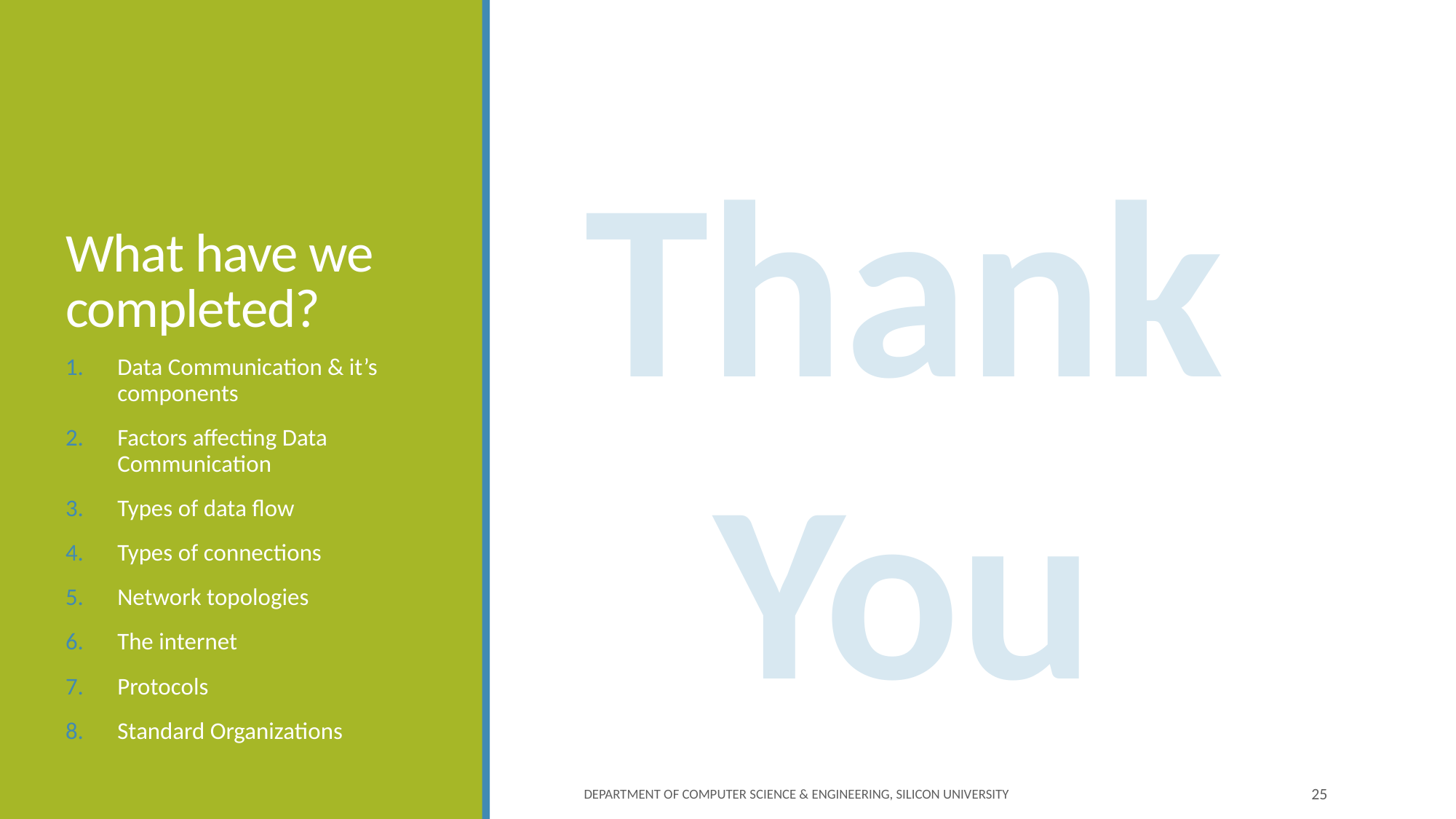

# What have we completed?
Thank You
Data Communication & it’s components
Factors affecting Data Communication
Types of data flow
Types of connections
Network topologies
The internet
Protocols
Standard Organizations

Department of Computer Science & Engineering, Silicon University
25